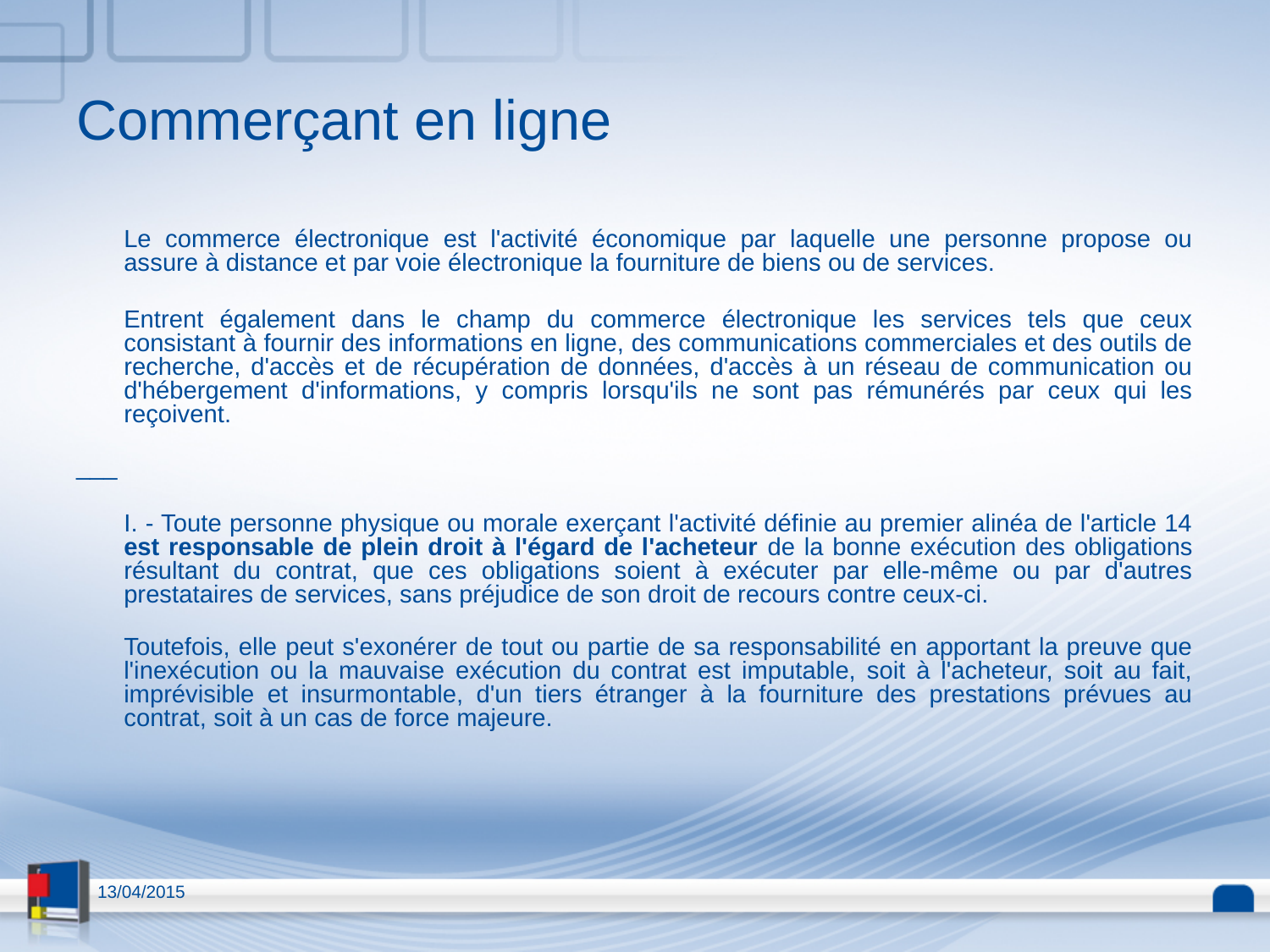

# Commerçant en ligne
	Le commerce électronique est l'activité économique par laquelle une personne propose ou assure à distance et par voie électronique la fourniture de biens ou de services.

	Entrent également dans le champ du commerce électronique les services tels que ceux consistant à fournir des informations en ligne, des communications commerciales et des outils de recherche, d'accès et de récupération de données, d'accès à un réseau de communication ou d'hébergement d'informations, y compris lorsqu'ils ne sont pas rémunérés par ceux qui les reçoivent.
___

	I. - Toute personne physique ou morale exerçant l'activité définie au premier alinéa de l'article 14 est responsable de plein droit à l'égard de l'acheteur de la bonne exécution des obligations résultant du contrat, que ces obligations soient à exécuter par elle-même ou par d'autres prestataires de services, sans préjudice de son droit de recours contre ceux-ci.
Toutefois, elle peut s'exonérer de tout ou partie de sa responsabilité en apportant la preuve que l'inexécution ou la mauvaise exécution du contrat est imputable, soit à l'acheteur, soit au fait, imprévisible et insurmontable, d'un tiers étranger à la fourniture des prestations prévues au contrat, soit à un cas de force majeure.

13/04/2015